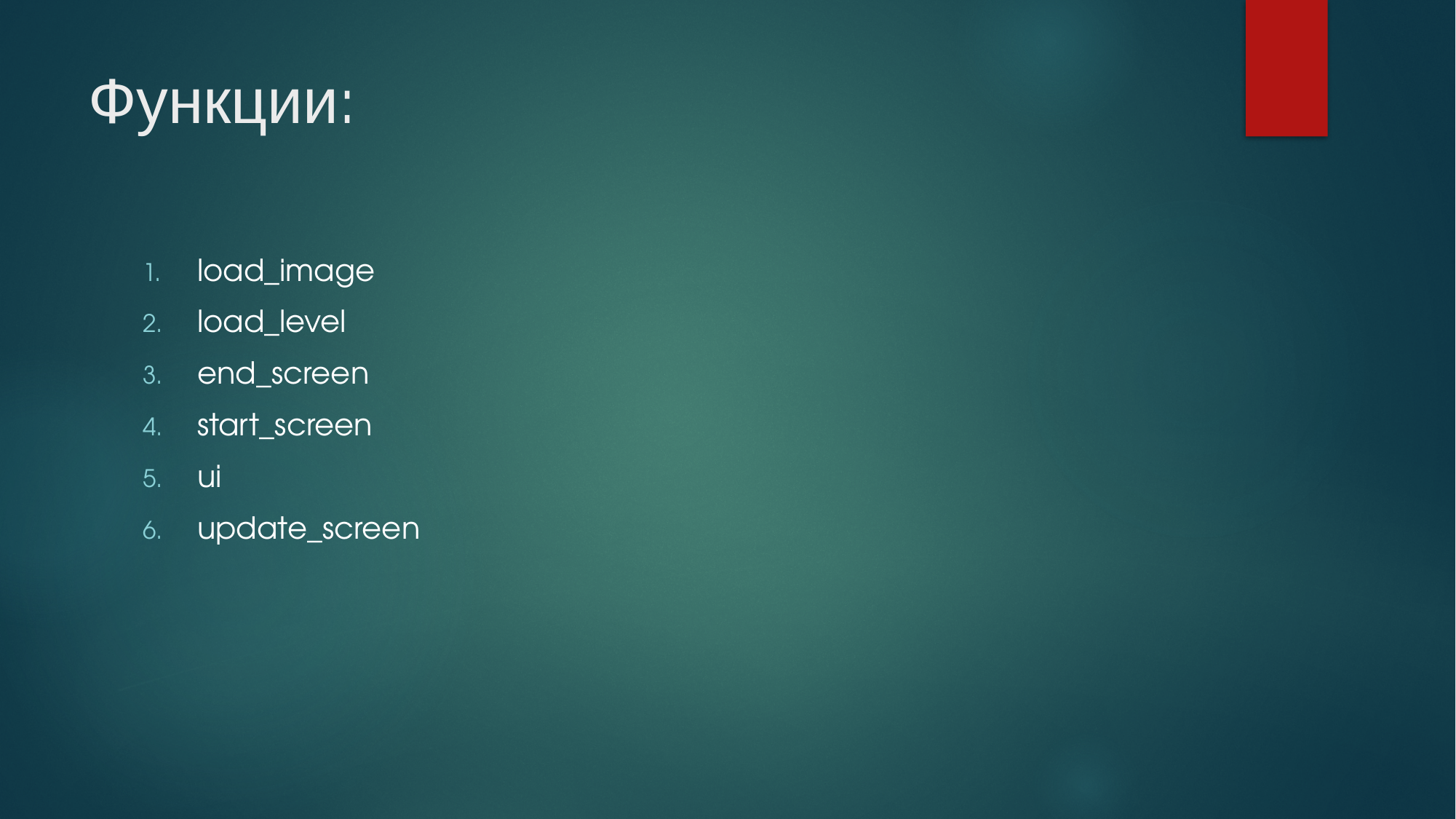

# Функции:
load_image
load_level
end_screen
start_screen
ui
update_screen